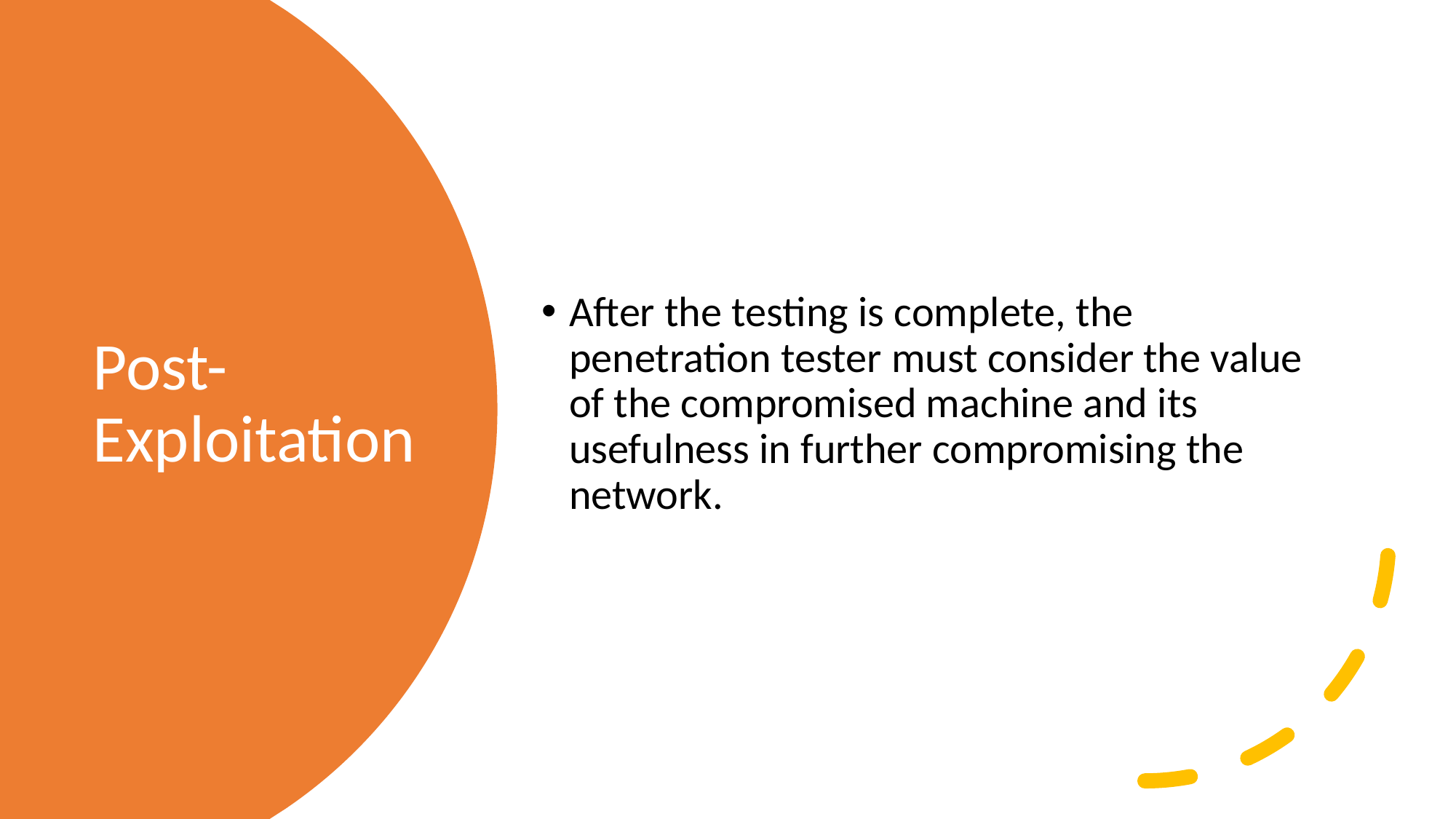

After the testing is complete, the penetration tester must consider the value of the compromised machine and its usefulness in further compromising the network.
# Post-Exploitation